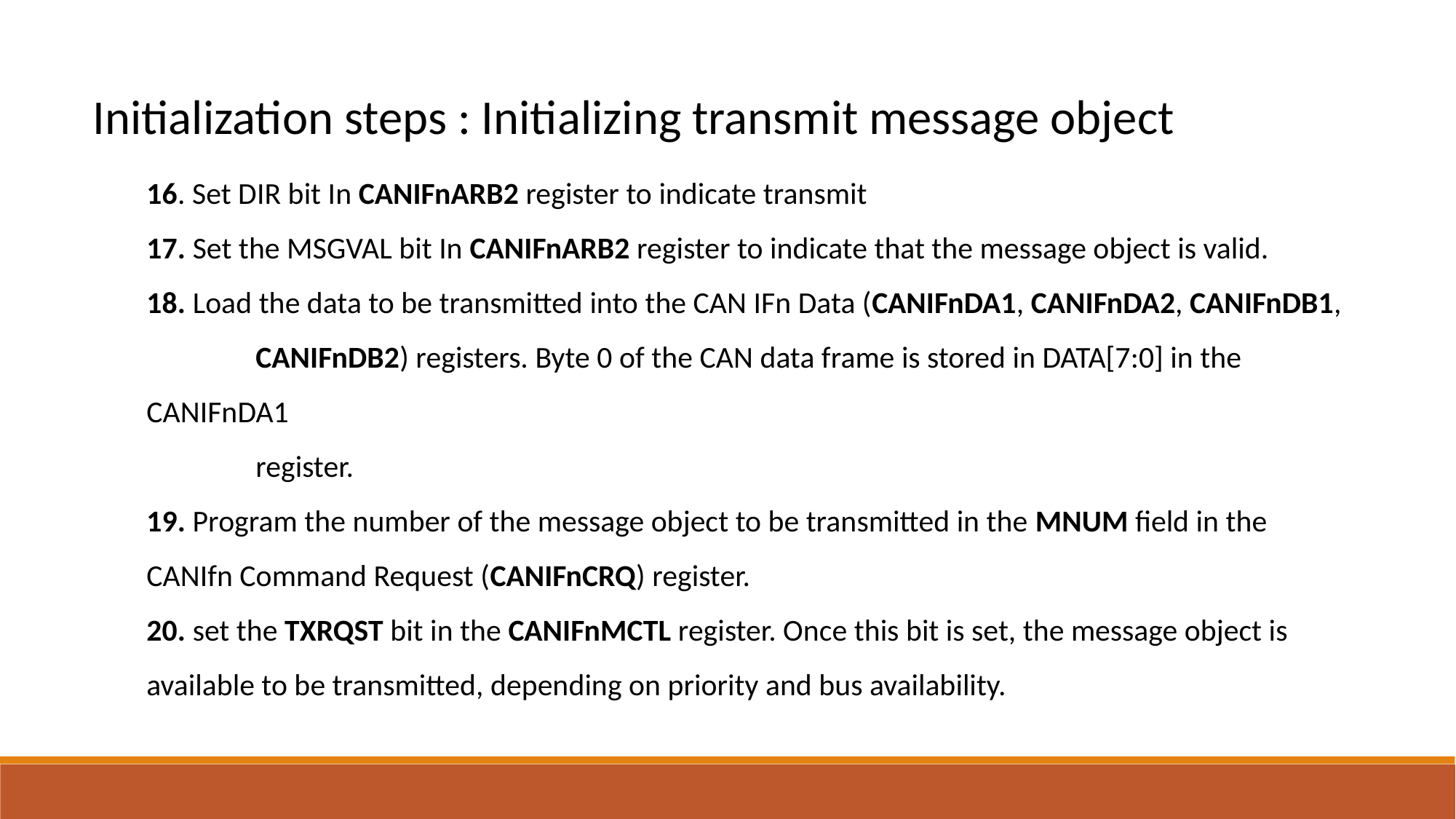

Initialization steps : Initializing transmit message object

16. Set DIR bit In CANIFnARB2 register to indicate transmit
17. Set the MSGVAL bit In CANIFnARB2 register to indicate that the message object is valid.
18. Load the data to be transmitted into the CAN IFn Data (CANIFnDA1, CANIFnDA2, CANIFnDB1,
	CANIFnDB2) registers. Byte 0 of the CAN data frame is stored in DATA[7:0] in the CANIFnDA1
	register.
19. Program the number of the message object to be transmitted in the MNUM field in the 	CANIfn Command Request (CANIFnCRQ) register.
20. set the TXRQST bit in the CANIFnMCTL register. Once this bit is set, the message object is 	available to be transmitted, depending on priority and bus availability.